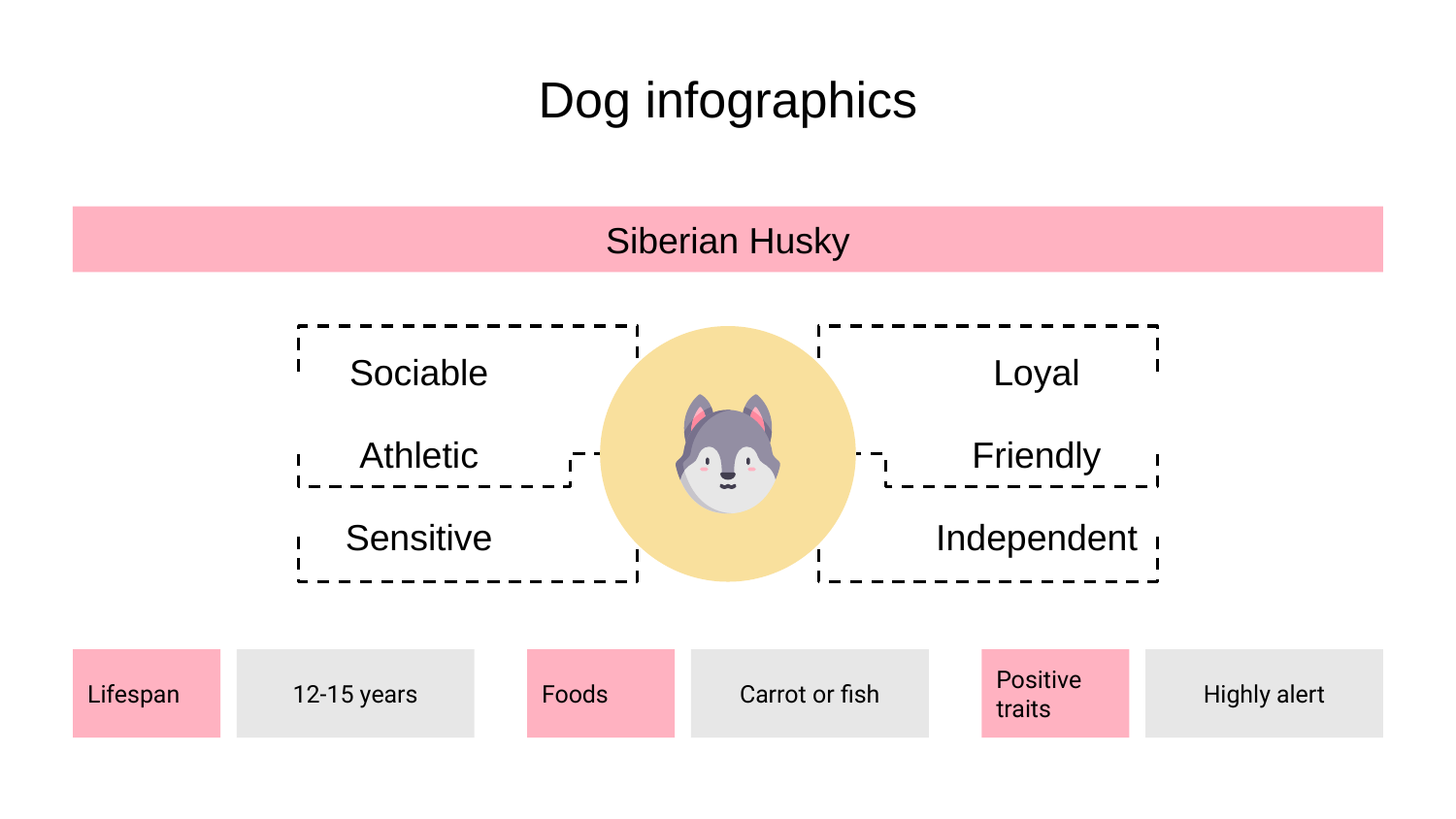

# Dog infographics
Siberian Husky

Loyal
Sociable
Friendly
Athletic
Independent
Sensitive

Lifespan
12-15 years
Foods
Carrot or fish
Positive traits
Highly alert